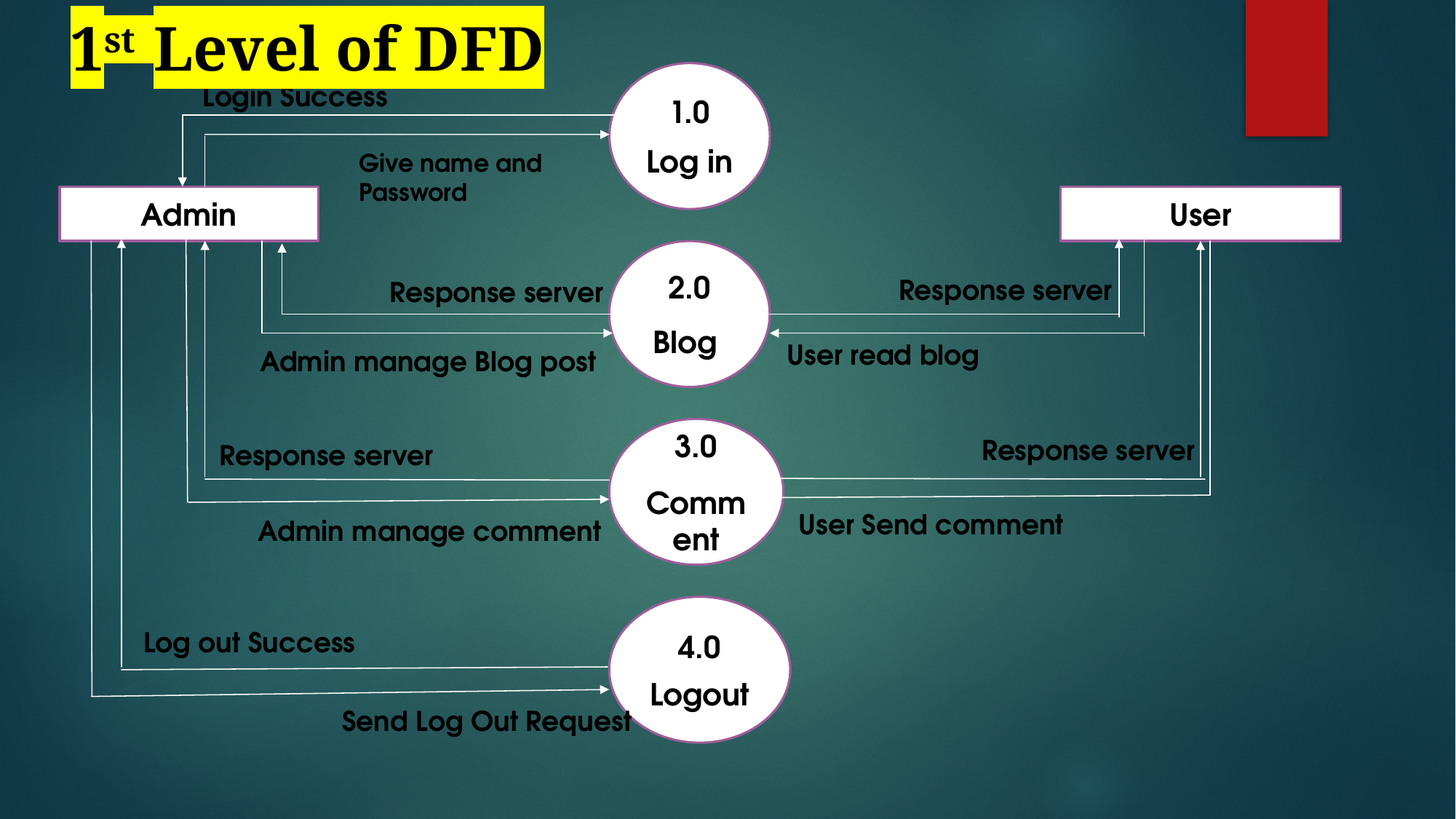

1st  Level of DFD
1.0

Log in
Login Success
Give name and Password
Admin
User
2.0

Blog
Response server
Response server
User read blog
Admin manage Blog post
3.0

Comment
Response server
Response server
User Send comment
Admin manage comment
4.0

Logout
Log out Success
Send Log Out Request